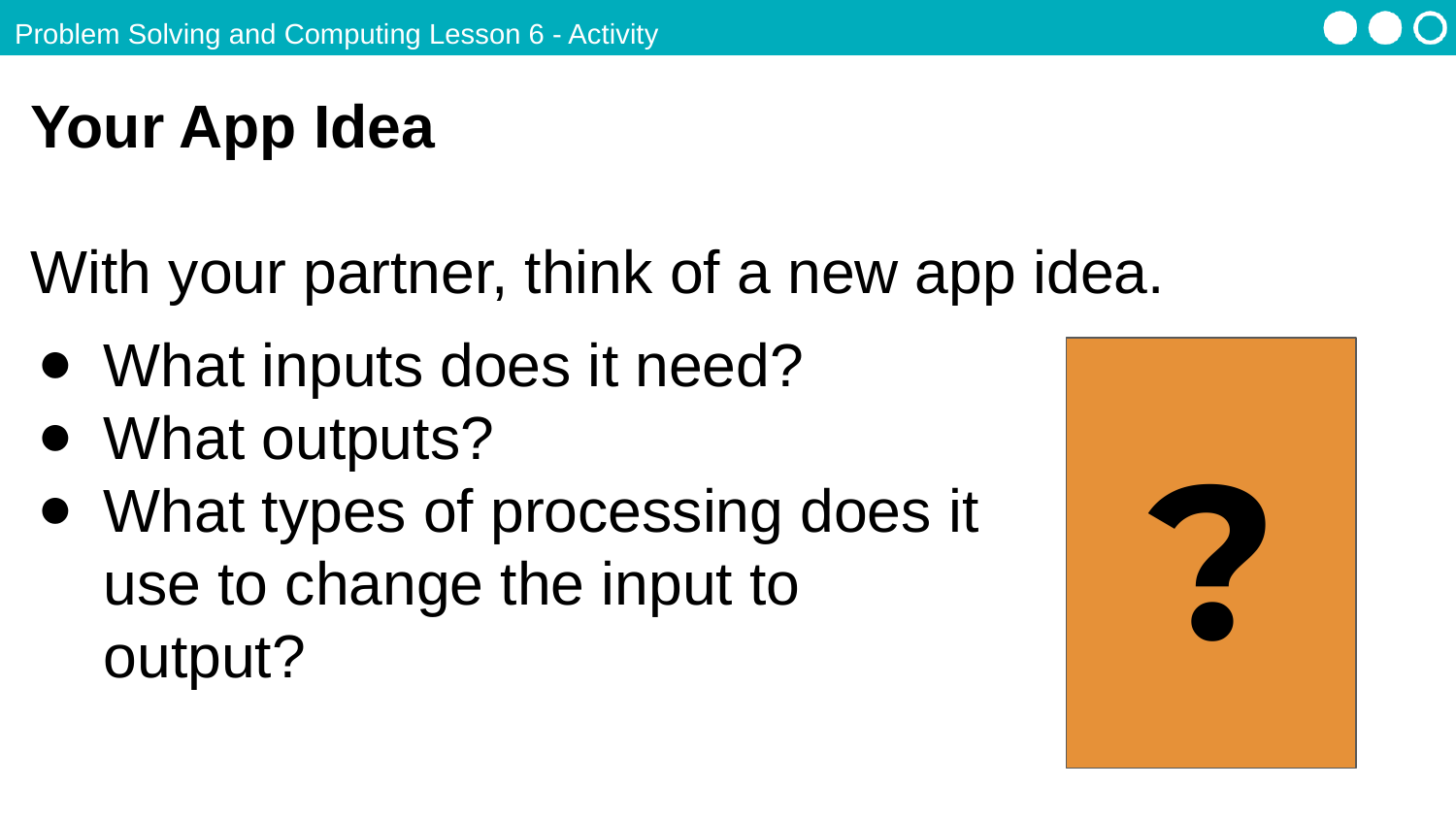

Problem Solving and Computing Lesson 6 - Activity
Your App Idea

With your partner, think of a new app idea.
What inputs does it need?
What outputs?
What types of processing does it use to change the input to output?

?